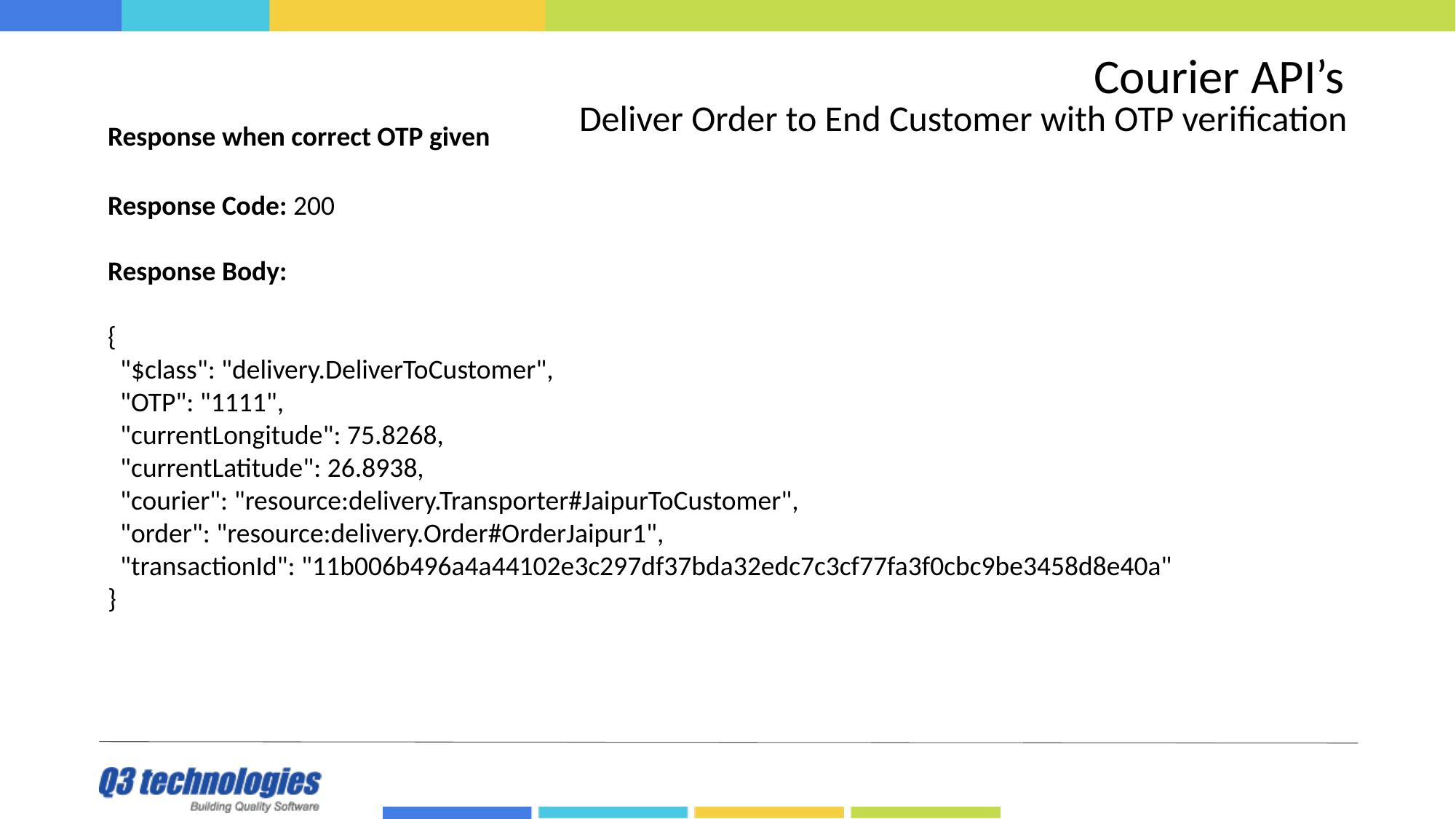

# Courier API’s
Deliver Order to End Customer with OTP verification
Response when correct OTP given

Response Code: 200
Response Body:
{
  "$class": "delivery.DeliverToCustomer",
  "OTP": "1111",
  "currentLongitude": 75.8268,
  "currentLatitude": 26.8938,
  "courier": "resource:delivery.Transporter#JaipurToCustomer",
  "order": "resource:delivery.Order#OrderJaipur1",
  "transactionId": "11b006b496a4a44102e3c297df37bda32edc7c3cf77fa3f0cbc9be3458d8e40a"
}